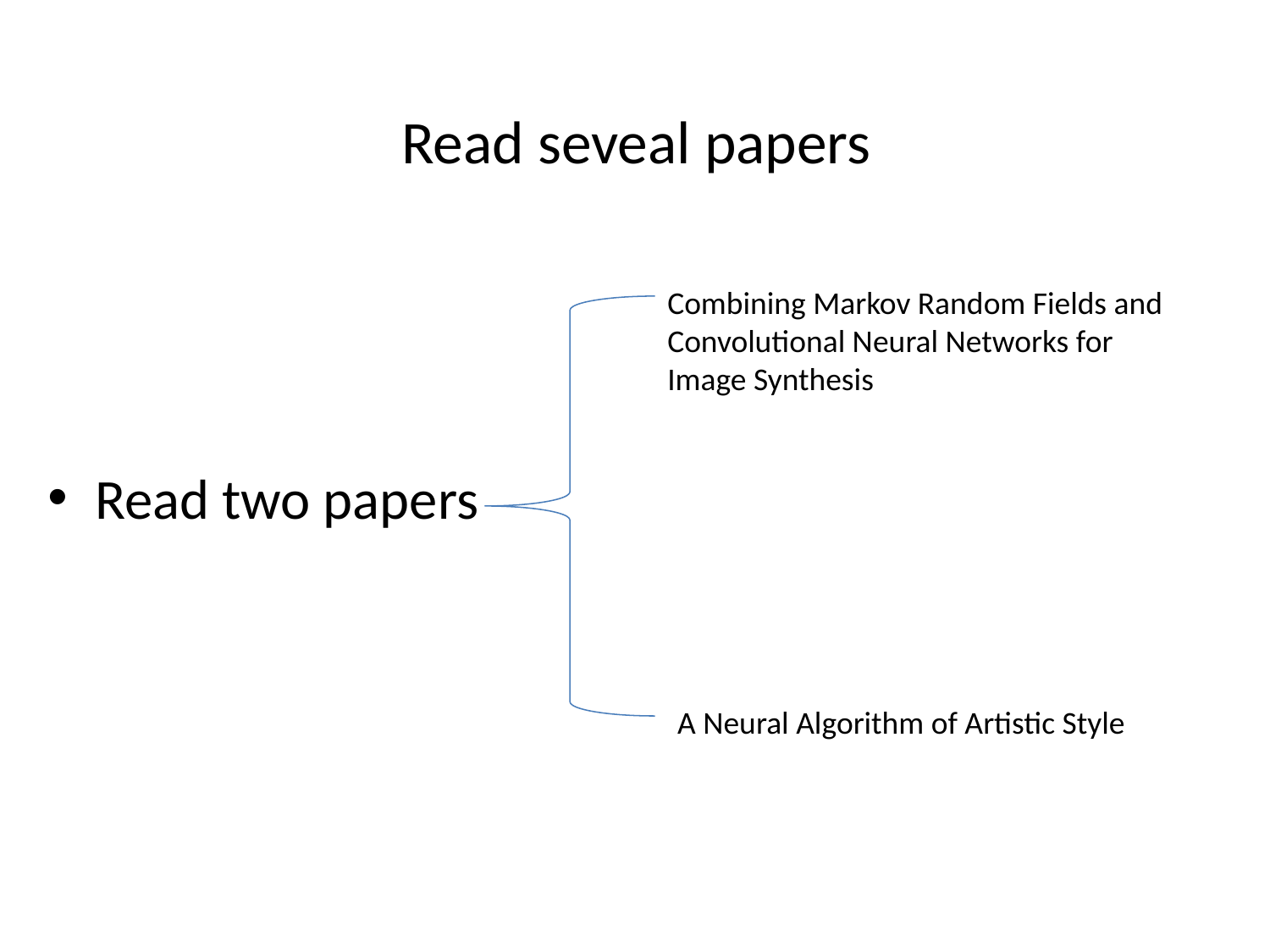

# Read seveal papers
Combining Markov Random Fields and Convolutional Neural Networks for Image Synthesis

Read two papers
A Neural Algorithm of Artistic Style